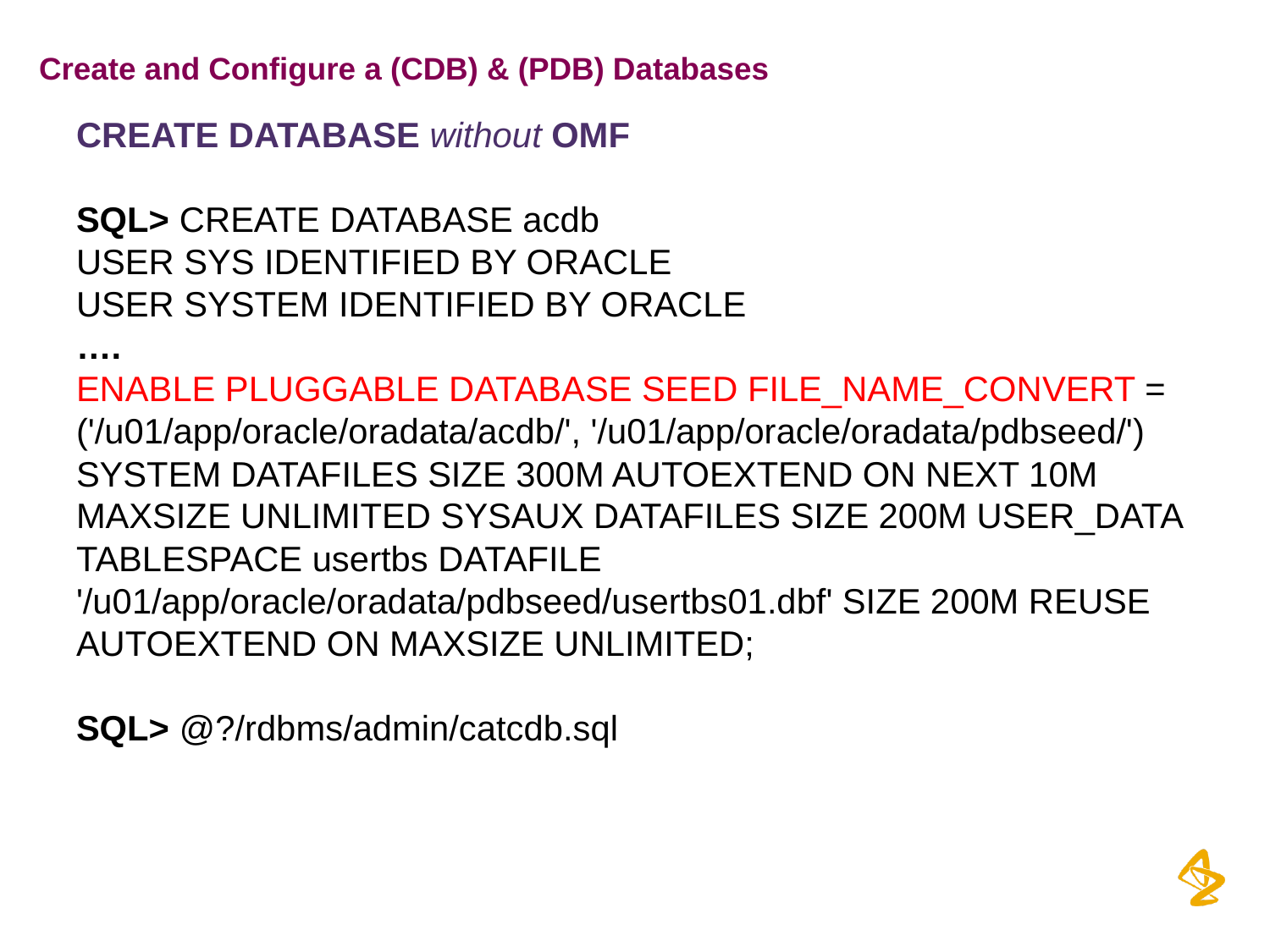

# Create and Configure a (CDB) & (PDB) Databases
CREATE DATABASE without OMF

SQL> CREATE DATABASE acdb
USER SYS IDENTIFIED BY ORACLE
USER SYSTEM IDENTIFIED BY ORACLE
….
ENABLE PLUGGABLE DATABASE SEED FILE_NAME_CONVERT = ('/u01/app/oracle/oradata/acdb/', '/u01/app/oracle/oradata/pdbseed/') SYSTEM DATAFILES SIZE 300M AUTOEXTEND ON NEXT 10M MAXSIZE UNLIMITED SYSAUX DATAFILES SIZE 200M USER_DATA TABLESPACE usertbs DATAFILE '/u01/app/oracle/oradata/pdbseed/usertbs01.dbf' SIZE 200M REUSE AUTOEXTEND ON MAXSIZE UNLIMITED;

SQL> @?/rdbms/admin/catcdb.sql